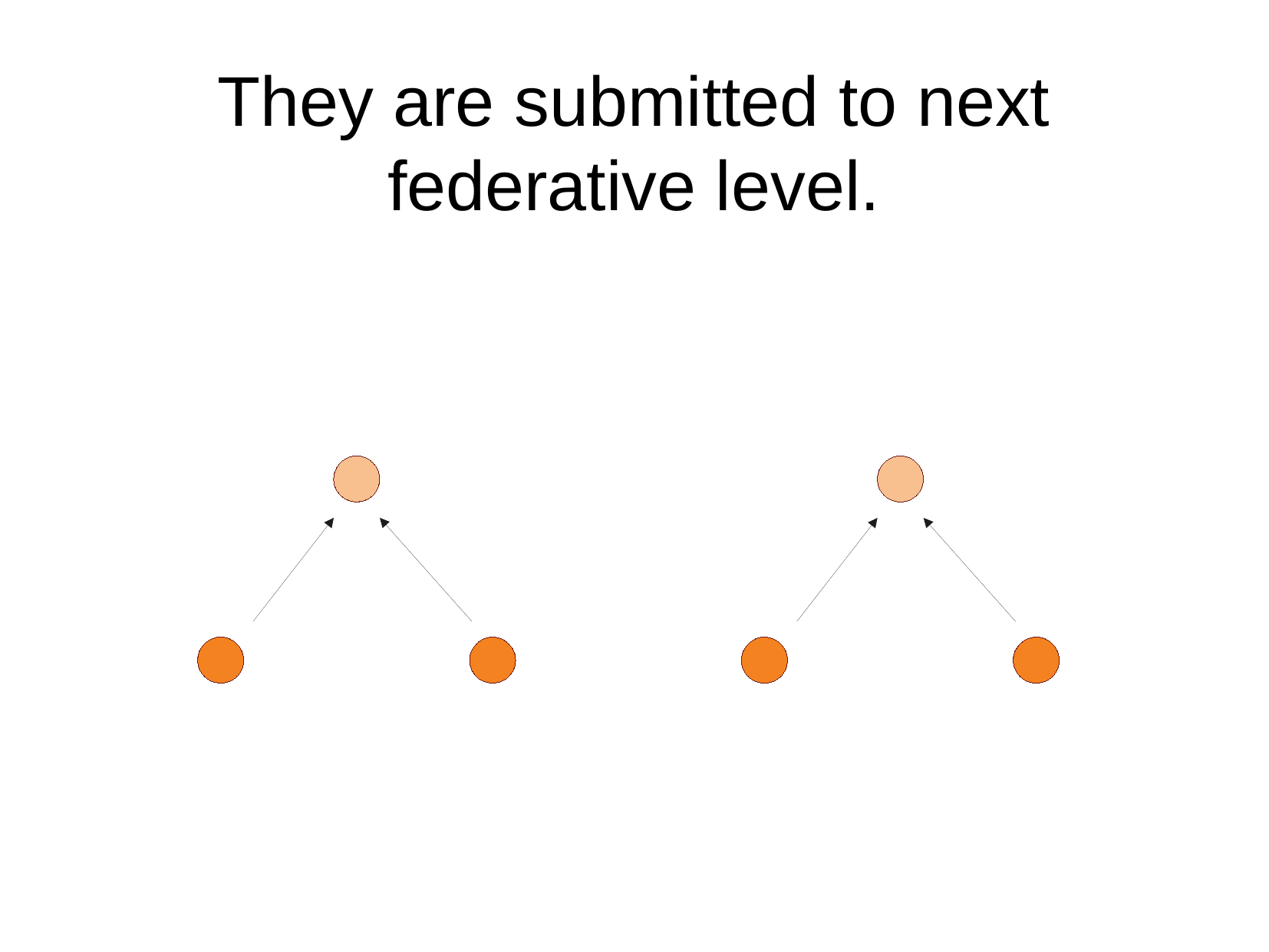

They are submitted to next federative level.